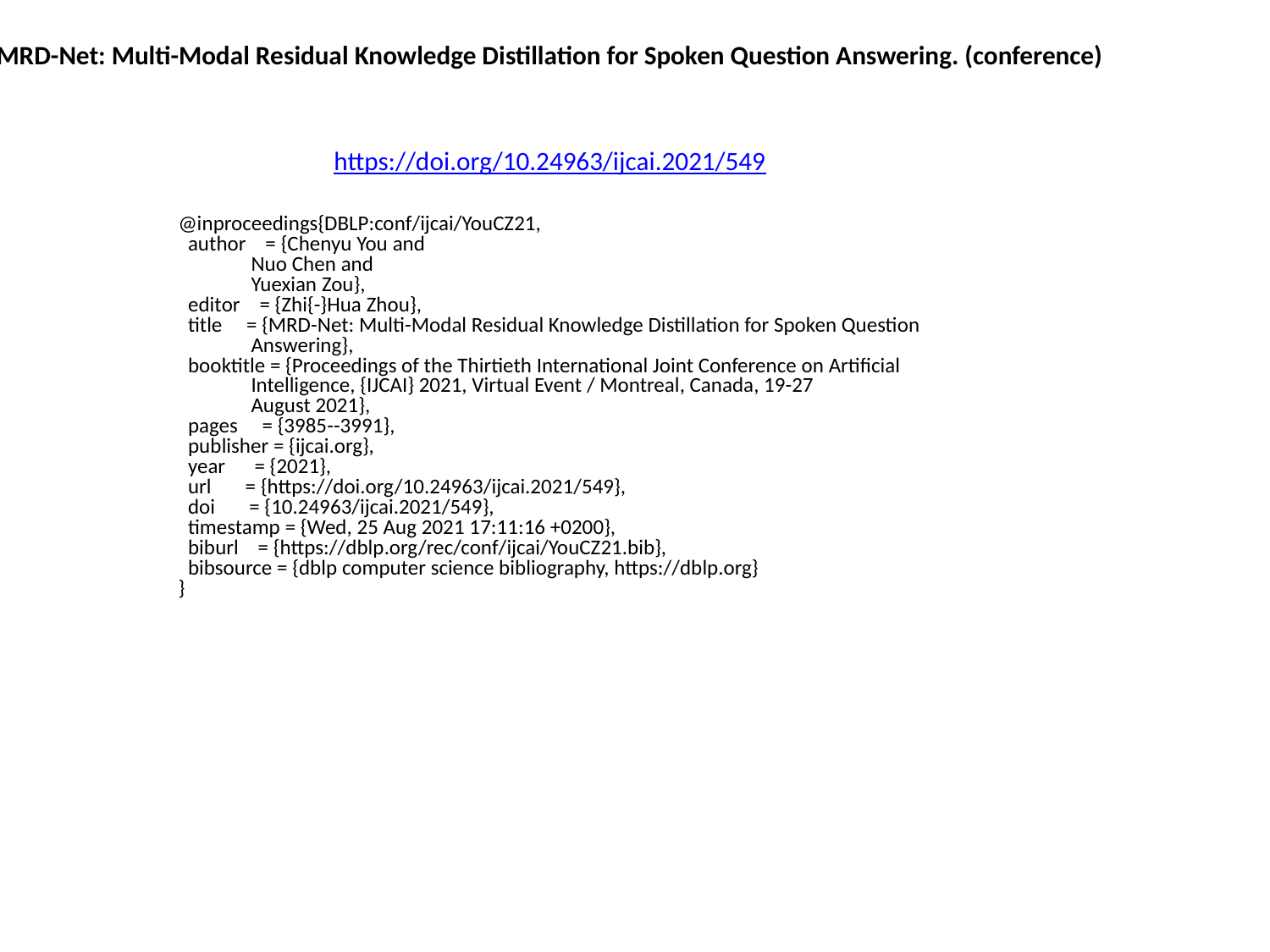

MRD-Net: Multi-Modal Residual Knowledge Distillation for Spoken Question Answering. (conference)

https://doi.org/10.24963/ijcai.2021/549

@inproceedings{DBLP:conf/ijcai/YouCZ21,
  author    = {Chenyu You and
               Nuo Chen and
               Yuexian Zou},
  editor    = {Zhi{-}Hua Zhou},
  title     = {MRD-Net: Multi-Modal Residual Knowledge Distillation for Spoken Question
               Answering},
  booktitle = {Proceedings of the Thirtieth International Joint Conference on Artificial
               Intelligence, {IJCAI} 2021, Virtual Event / Montreal, Canada, 19-27
               August 2021},
  pages     = {3985--3991},
  publisher = {ijcai.org},
  year      = {2021},
  url       = {https://doi.org/10.24963/ijcai.2021/549},
  doi       = {10.24963/ijcai.2021/549},
  timestamp = {Wed, 25 Aug 2021 17:11:16 +0200},
  biburl    = {https://dblp.org/rec/conf/ijcai/YouCZ21.bib},
  bibsource = {dblp computer science bibliography, https://dblp.org}
}